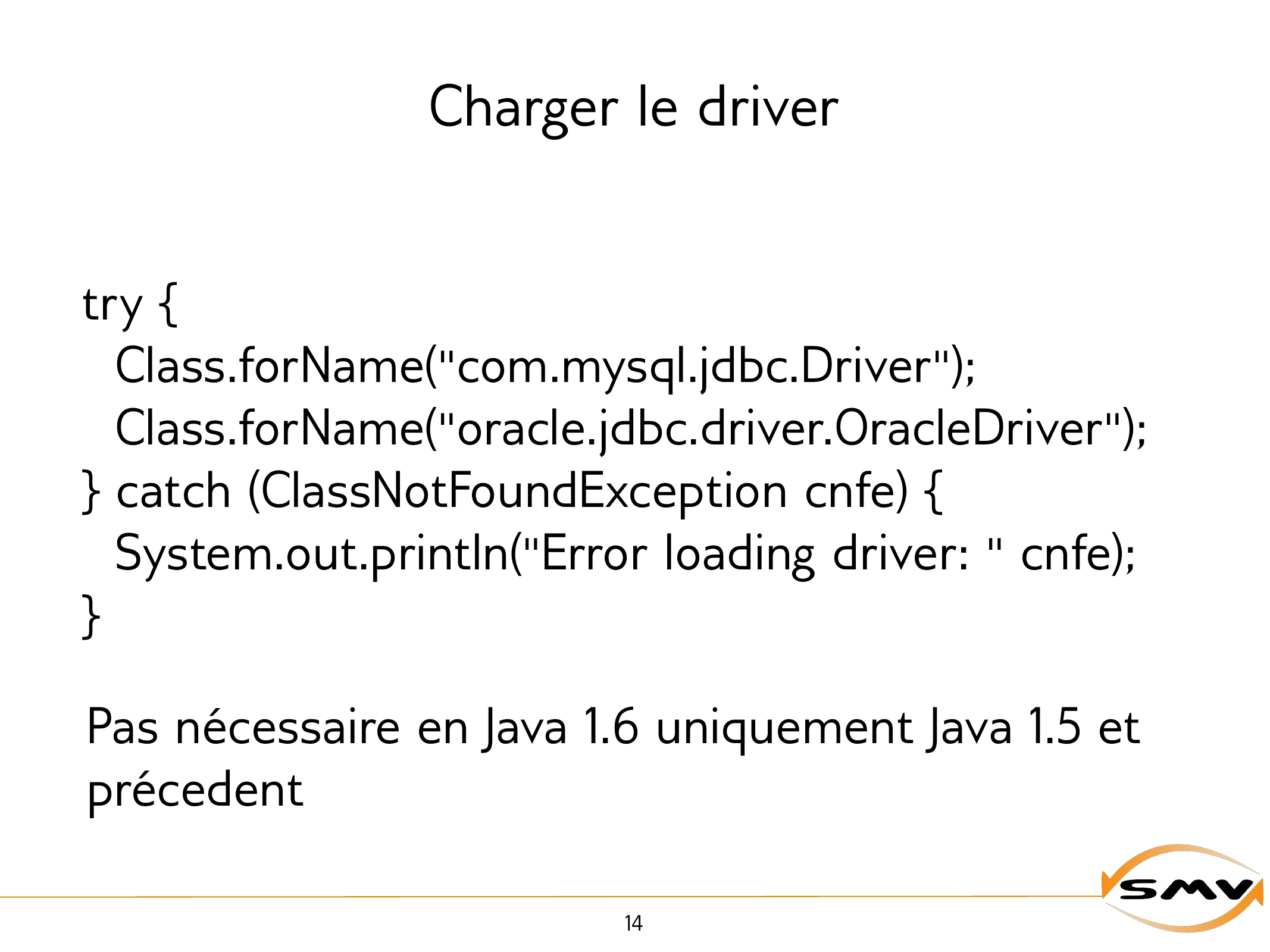

# Charger le driver
try {
Class.forName("com.mysql.jdbc.Driver");
Class.forName("oracle.jdbc.driver.OracleDriver");
} catch (ClassNotFoundException cnfe) {
System.out.println("Error loading driver: " cnfe);
}
Pas nécessaire en Java 1.6 uniquement Java 1.5 et précedent
14